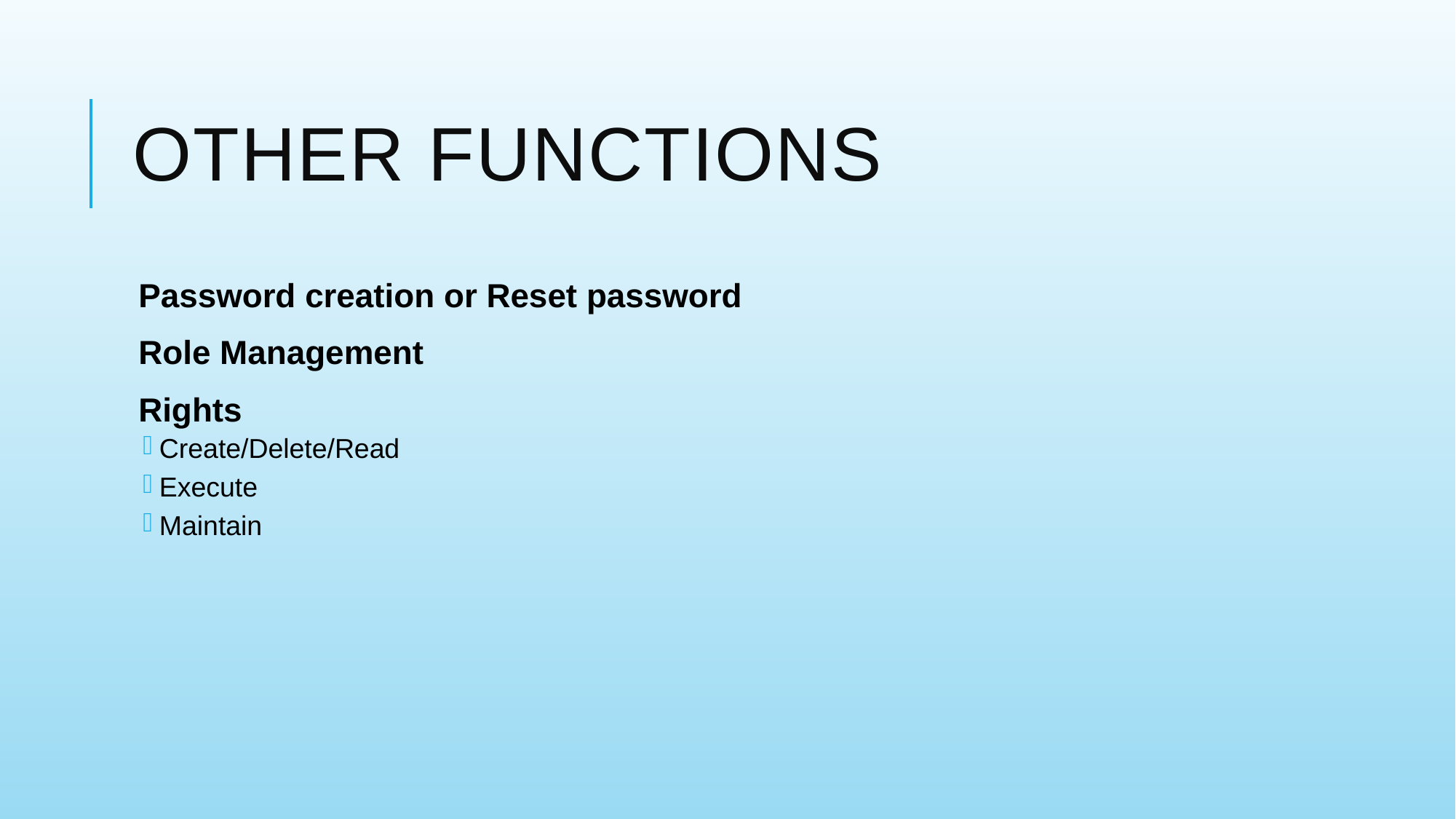

# Other functions
Password creation or Reset password
Role Management
Rights
Create/Delete/Read
Execute
Maintain